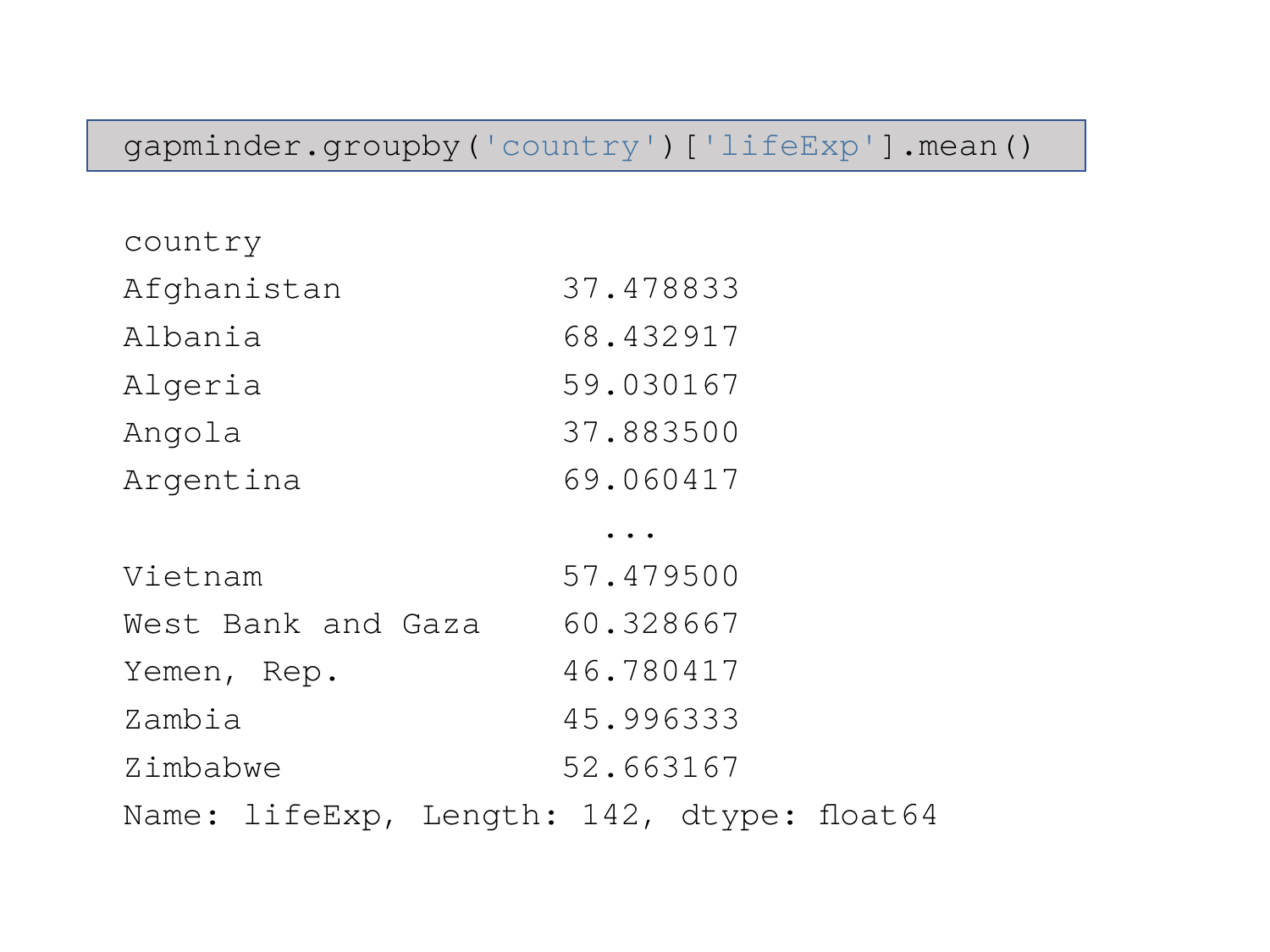

gapminder.groupby('country')['lifeExp'].mean()

country
Afghanistan           37.478833
Albania               68.432917
Algeria               59.030167
Angola                37.883500
Argentina             69.060417
                        ...
Vietnam               57.479500
West Bank and Gaza    60.328667
Yemen, Rep.           46.780417
Zambia                45.996333
Zimbabwe              52.663167
Name: lifeExp, Length: 142, dtype: float64